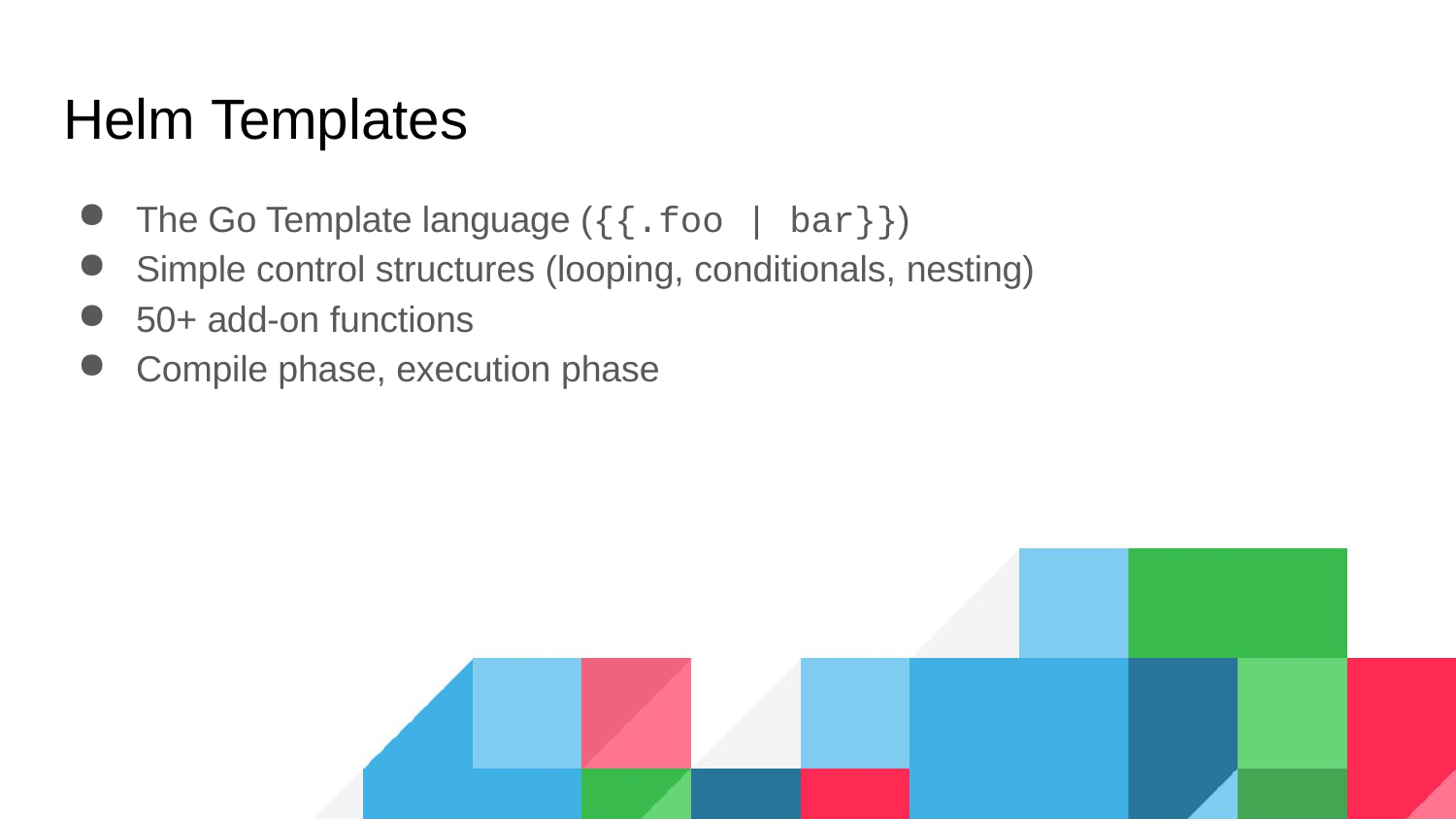

# Helm Templates
The Go Template language ({{.foo | bar}})
Simple control structures (looping, conditionals, nesting)
50+ add-on functions
Compile phase, execution phase